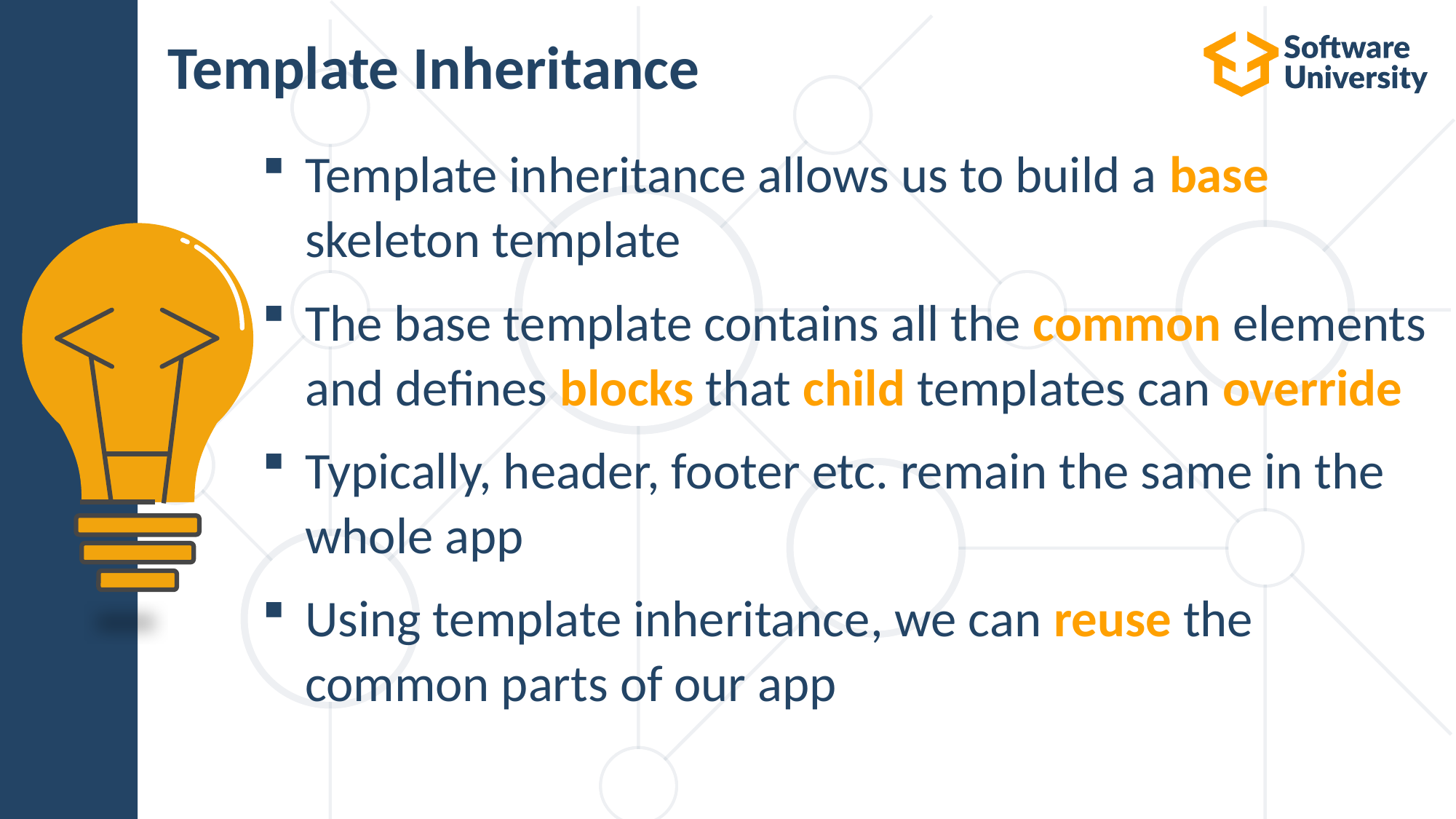

# Template Inheritance
Template inheritance allows us to build a base skeleton template
The base template contains all the common elements and defines blocks that child templates can override
Typically, header, footer etc. remain the same in the whole app
Using template inheritance, we can reuse the common parts of our app